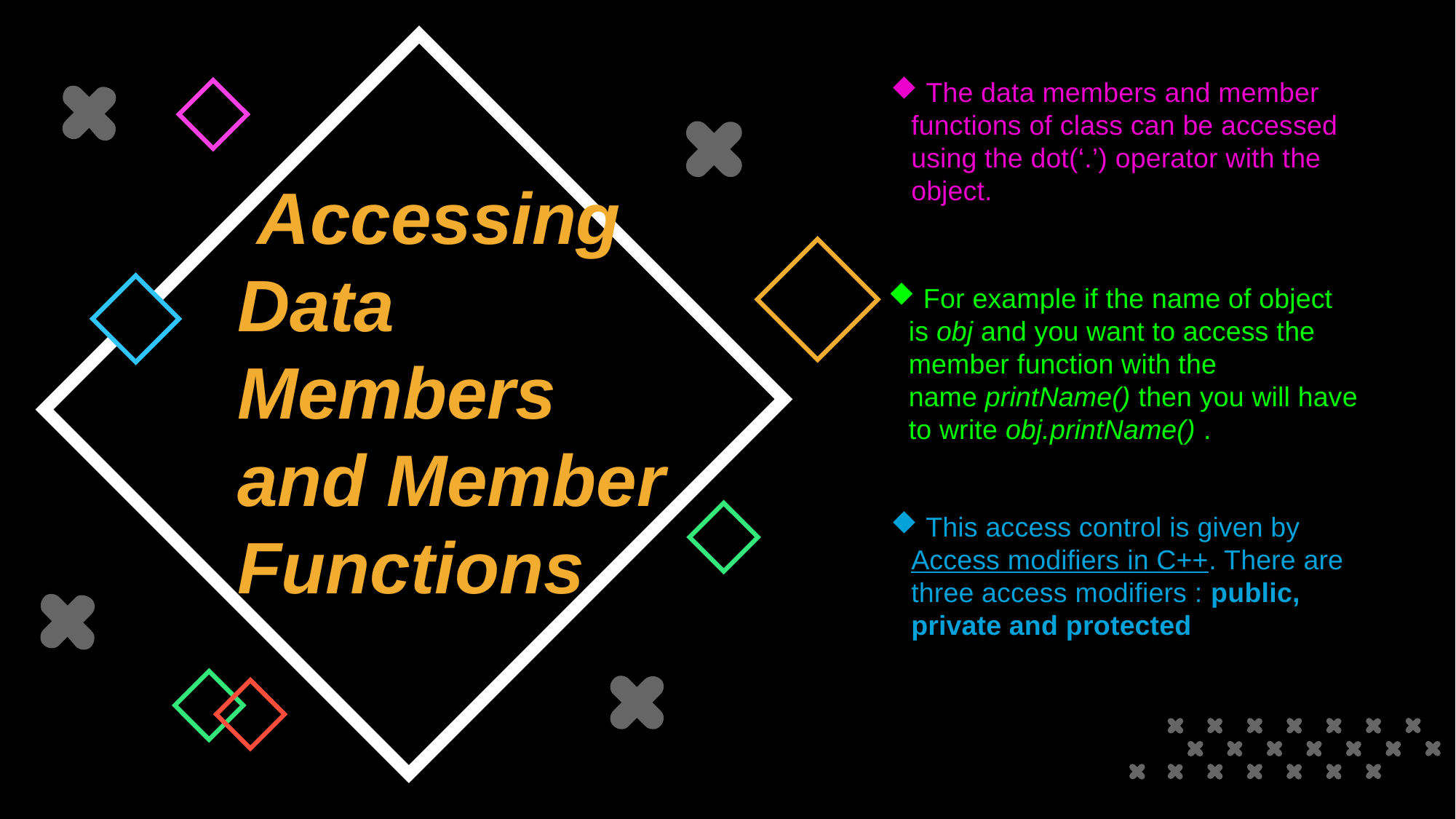

Infographic Style
 The data members and member functions of class can be accessed using the dot(‘.’) operator with the object.

 Accessing Data Members and Member Functions

 For example if the name of object is obj and you want to access the member function with the name printName() then you will have to write obj.printName() .

 This access control is given by Access modifiers in C++. There are three access modifiers : public, private and protected